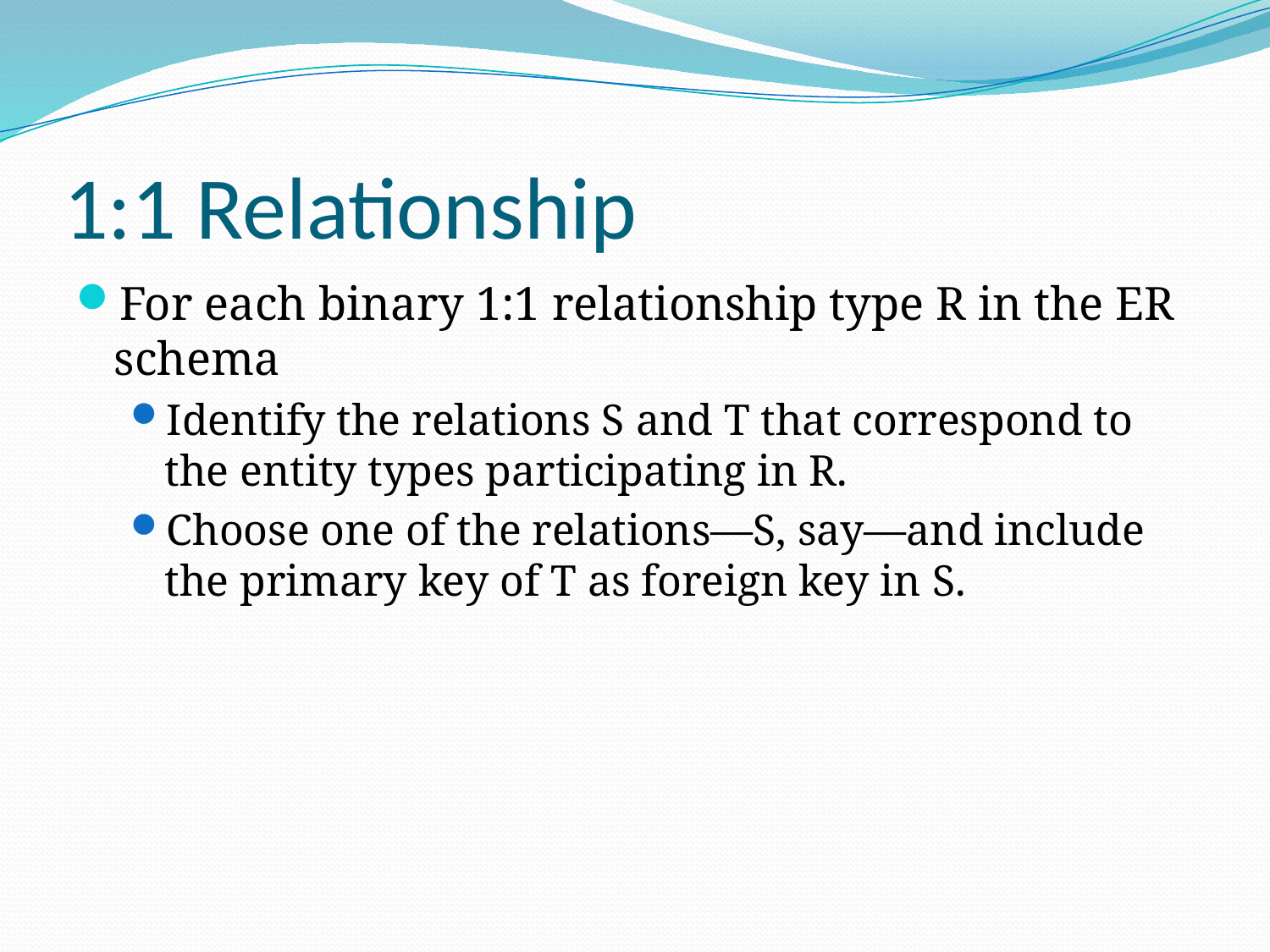

# 1:1 Relationship
For each binary 1:1 relationship type R in the ER schema
Identify the relations S and T that correspond to the entity types participating in R.
Choose one of the relations—S, say—and include the primary key of T as foreign key in S.